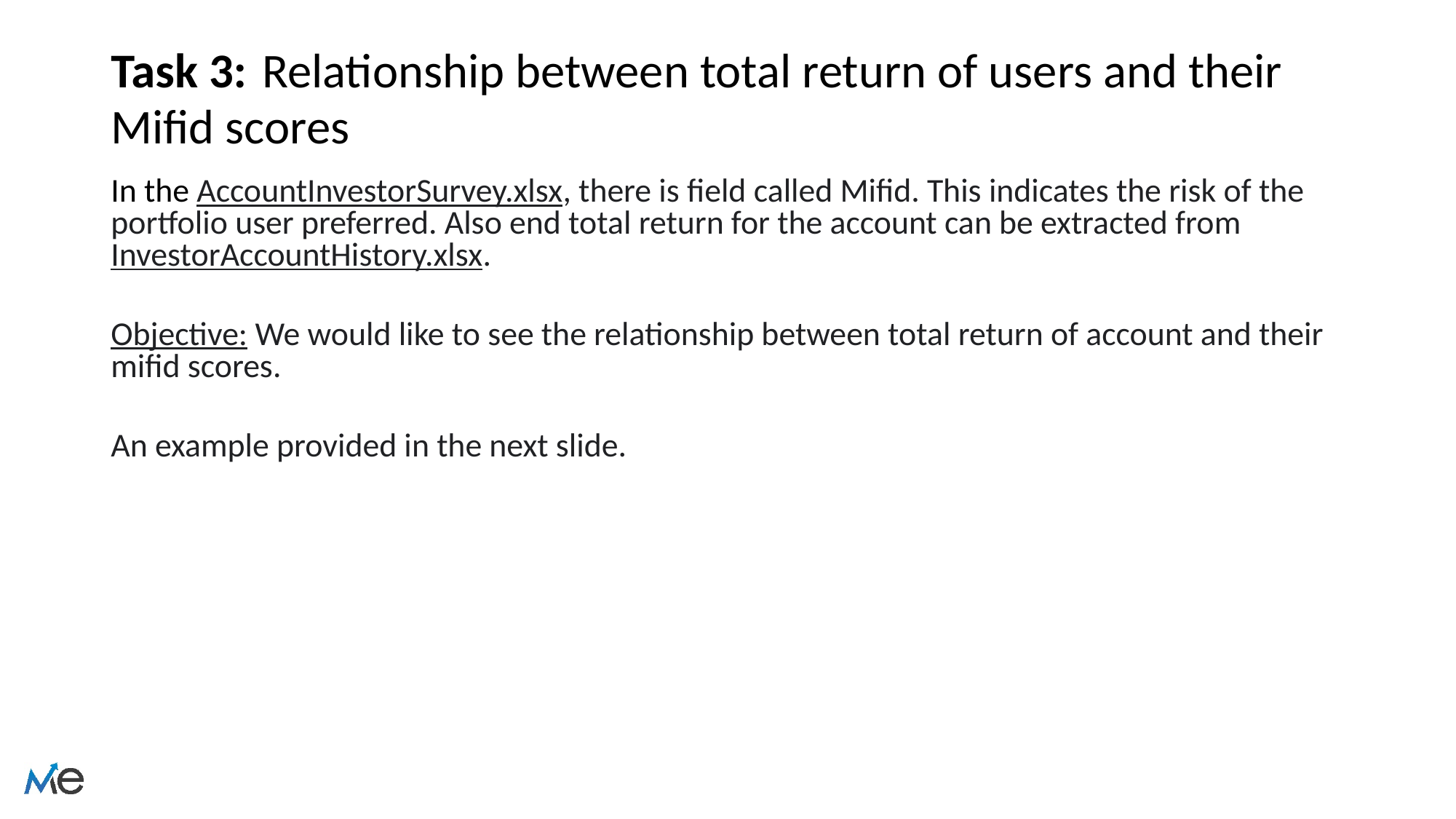

# Task 3: Relationship between total return of users and their Mifid scores
In the AccountInvestorSurvey.xlsx, there is field called Mifid. This indicates the risk of the portfolio user preferred. Also end total return for the account can be extracted from  InvestorAccountHistory.xlsx.

Objective: We would like to see the relationship between total return of account and their mifid scores.

An example provided in the next slide.